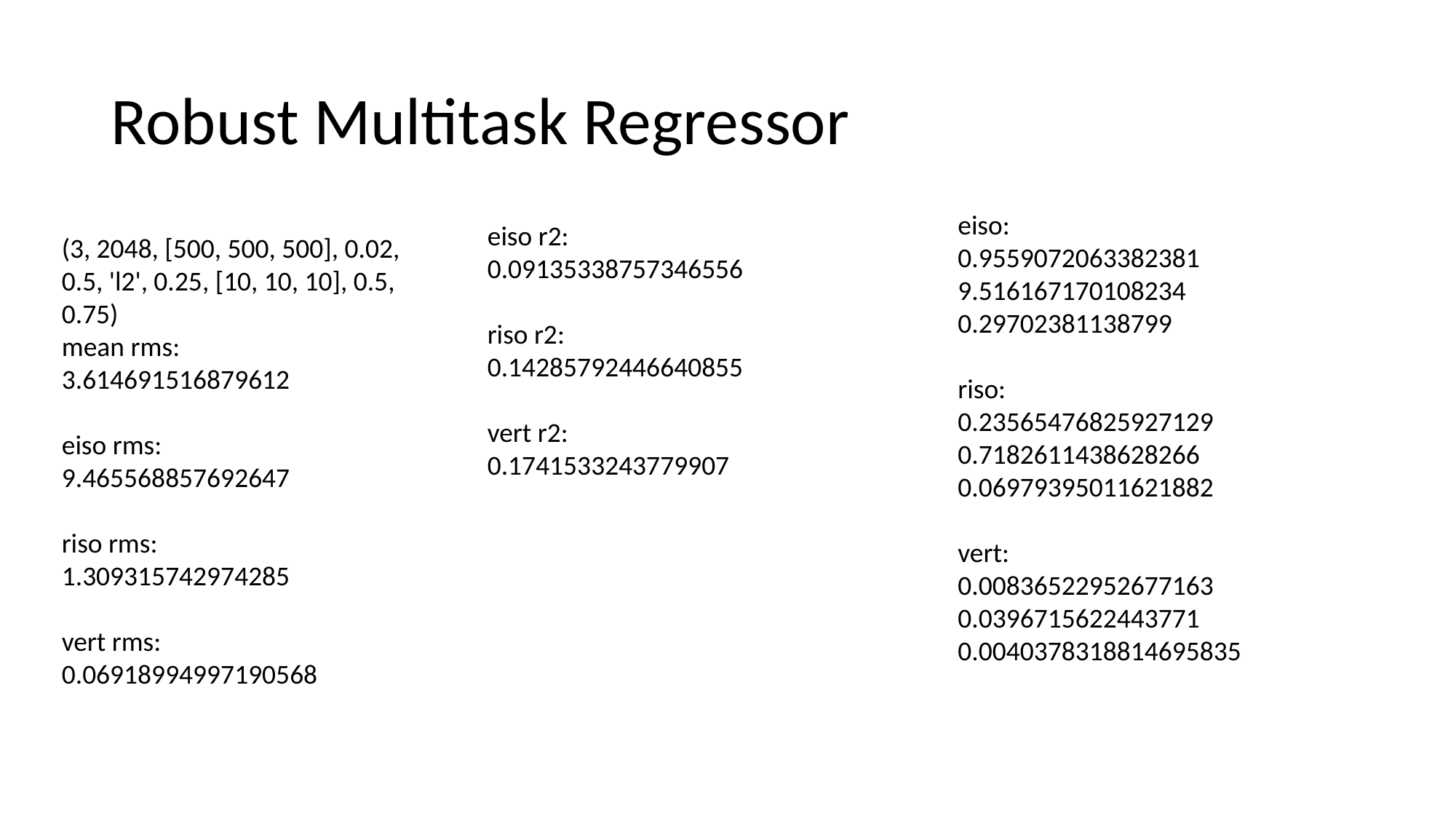

# Robust Multitask Regressor
eiso:
0.9559072063382381
9.516167170108234
0.29702381138799

riso:
0.23565476825927129
0.7182611438628266
0.06979395011621882

vert:
0.00836522952677163
0.0396715622443771
0.0040378318814695835
eiso r2:
0.09135338757346556

riso r2:
0.14285792446640855

vert r2:
0.1741533243779907
(3, 2048, [500, 500, 500], 0.02, 0.5, 'l2', 0.25, [10, 10, 10], 0.5, 0.75)
mean rms:
3.614691516879612

eiso rms:
9.465568857692647

riso rms:
1.309315742974285

vert rms:
0.06918994997190568